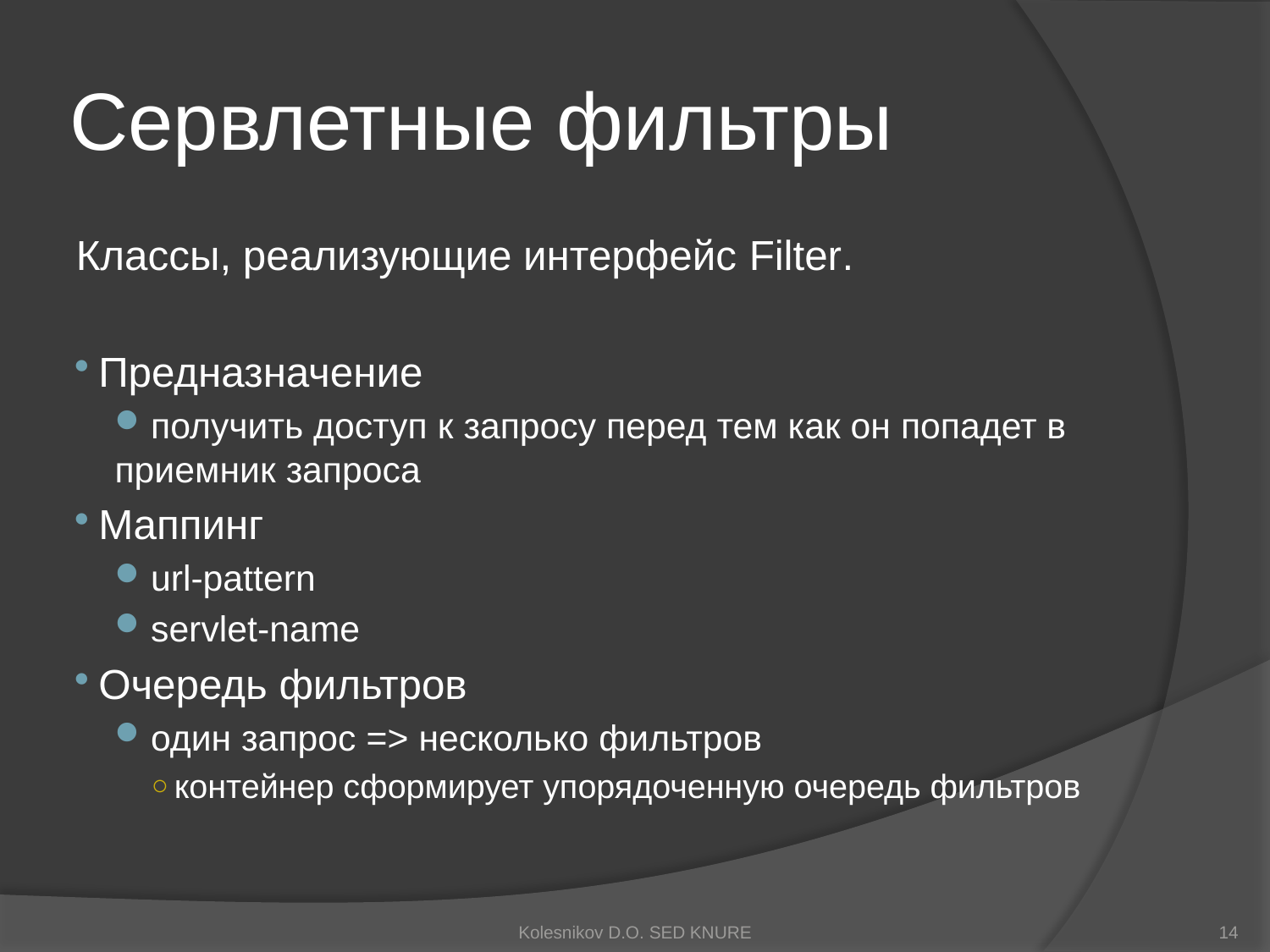

# Сервлетные фильтры
Классы, реализующие интерфейс Filter.

 Предназначение
 получить доступ к запросу перед тем как он попадет в приемник запроса
 Маппинг
 url-pattern
 servlet-name
 Очередь фильтров
 один запрос => несколько фильтров
 контейнер сформирует упорядоченную очередь фильтров
Kolesnikov D.O. SED KNURE
14